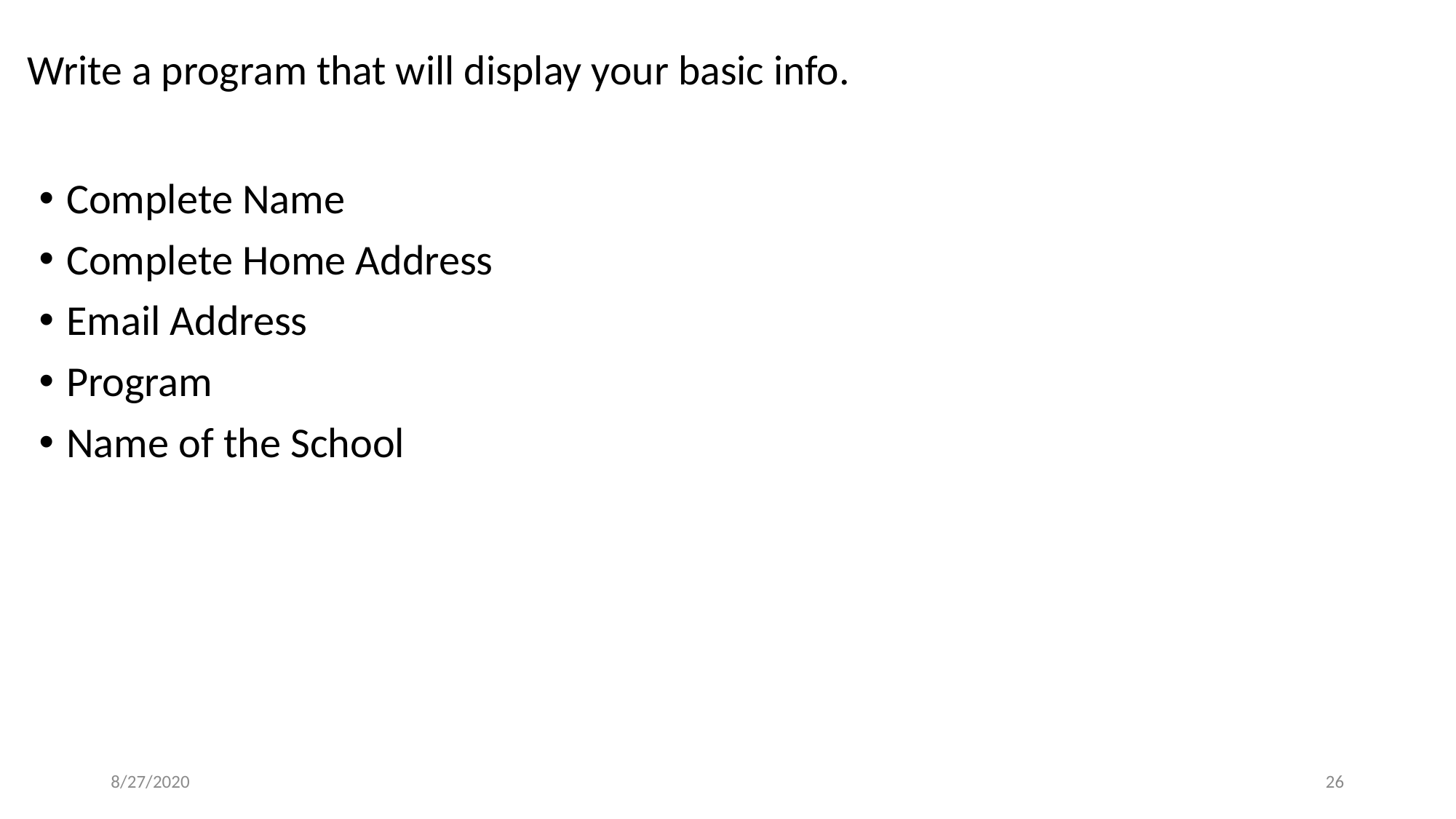

# Write a program that will display your basic info.
Complete Name
Complete Home Address
Email Address
Program
Name of the School
26
8/27/2020